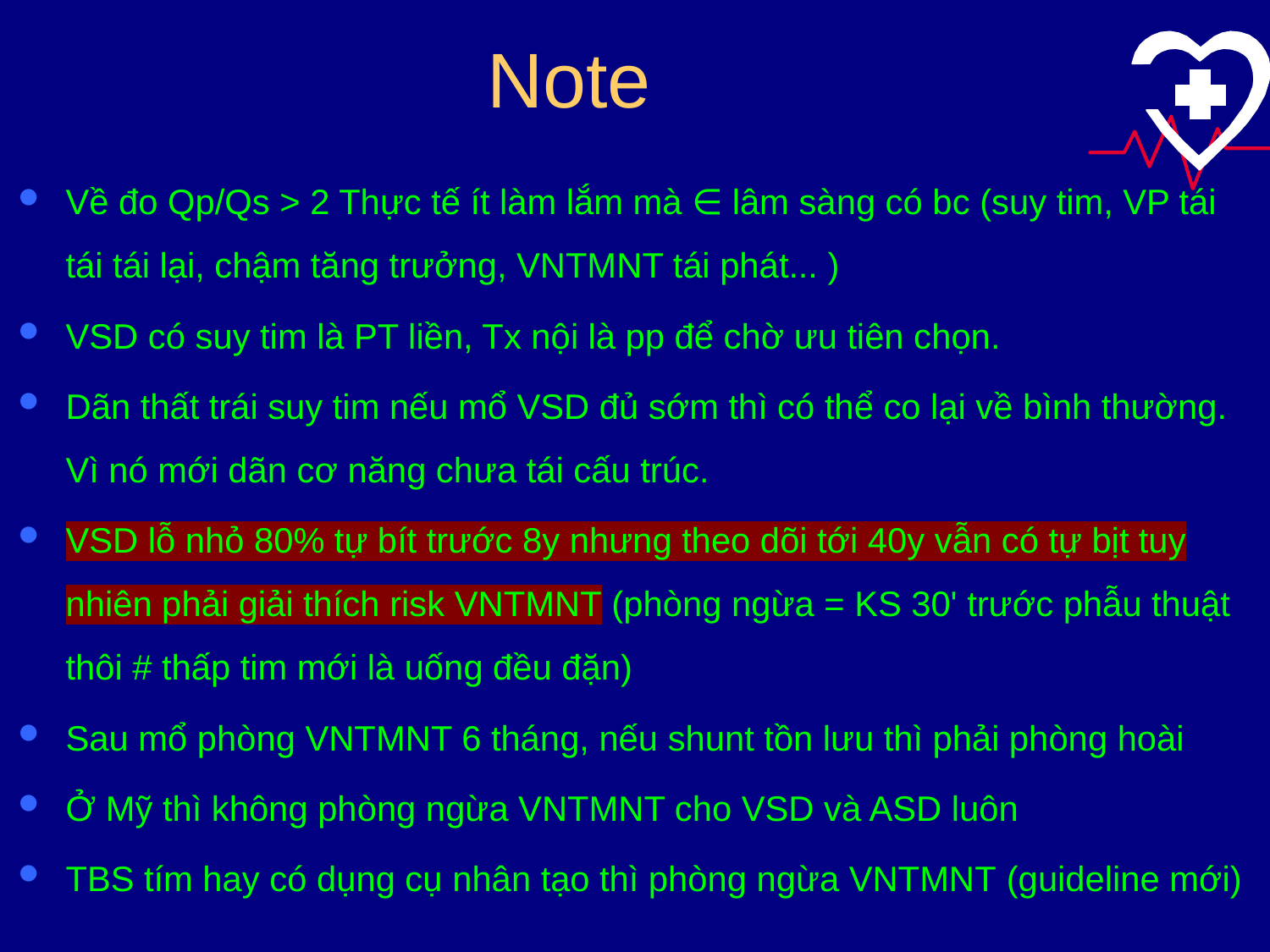

# Note
Về đo Qp/Qs > 2 Thực tế ít làm lắm mà ∈ lâm sàng có bc (suy tim, VP tái tái tái lại, chậm tăng trưởng, VNTMNT tái phát... )
VSD có suy tim là PT liền, Tx nội là pp để chờ ưu tiên chọn.
Dãn thất trái suy tim nếu mổ VSD đủ sớm thì có thể co lại về bình thường. Vì nó mới dãn cơ năng chưa tái cấu trúc.
VSD lỗ nhỏ 80% tự bít trước 8y nhưng theo dõi tới 40y vẫn có tự bịt tuy nhiên phải giải thích risk VNTMNT (phòng ngừa = KS 30' trước phẫu thuật thôi # thấp tim mới là uống đều đặn)
Sau mổ phòng VNTMNT 6 tháng, nếu shunt tồn lưu thì phải phòng hoài
Ở Mỹ thì không phòng ngừa VNTMNT cho VSD và ASD luôn
TBS tím hay có dụng cụ nhân tạo thì phòng ngừa VNTMNT (guideline mới)